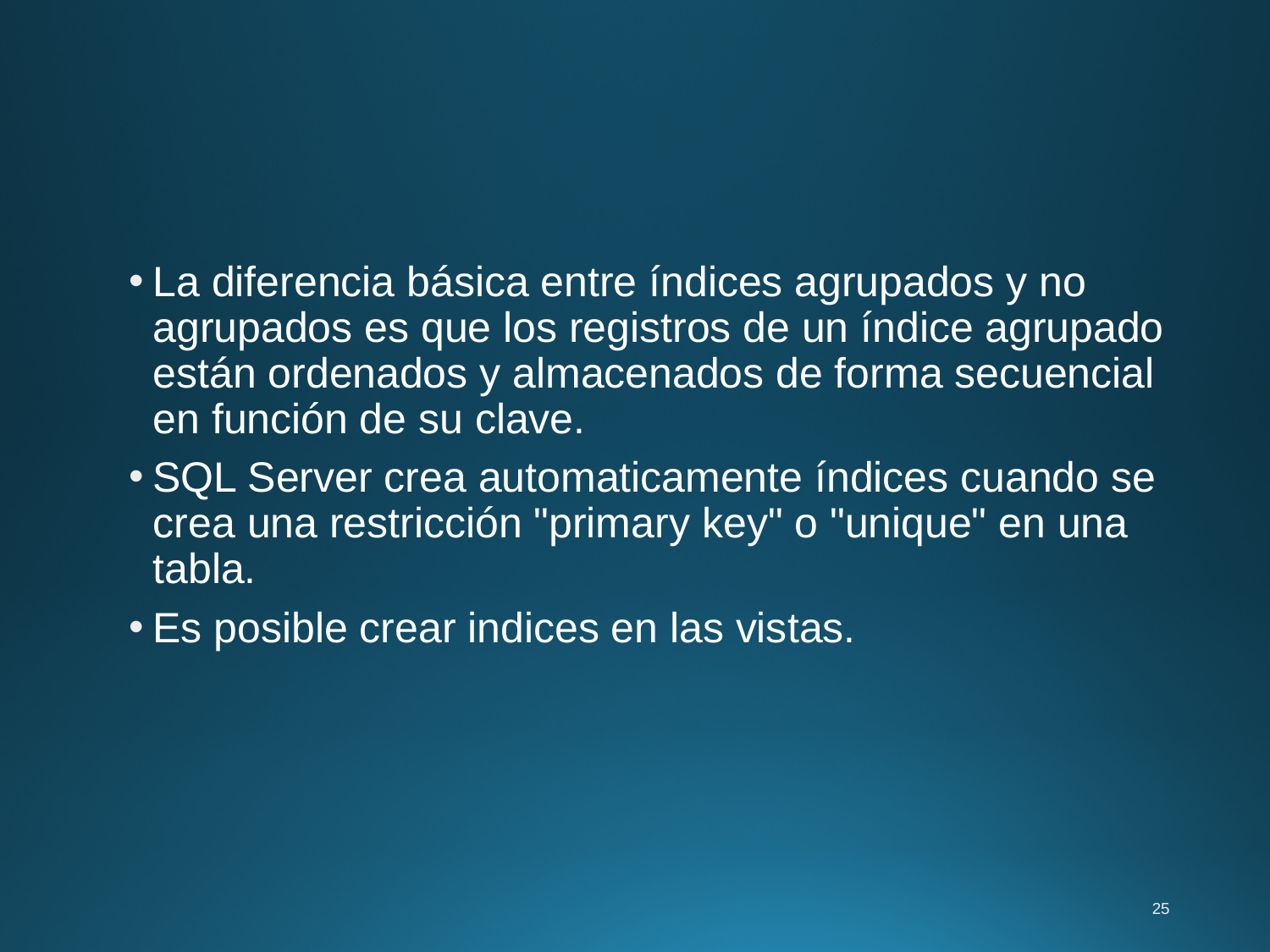

#
La diferencia básica entre índices agrupados y no agrupados es que los registros de un índice agrupado están ordenados y almacenados de forma secuencial en función de su clave.
SQL Server crea automaticamente índices cuando se crea una restricción "primary key" o "unique" en una tabla.
Es posible crear indices en las vistas.

25